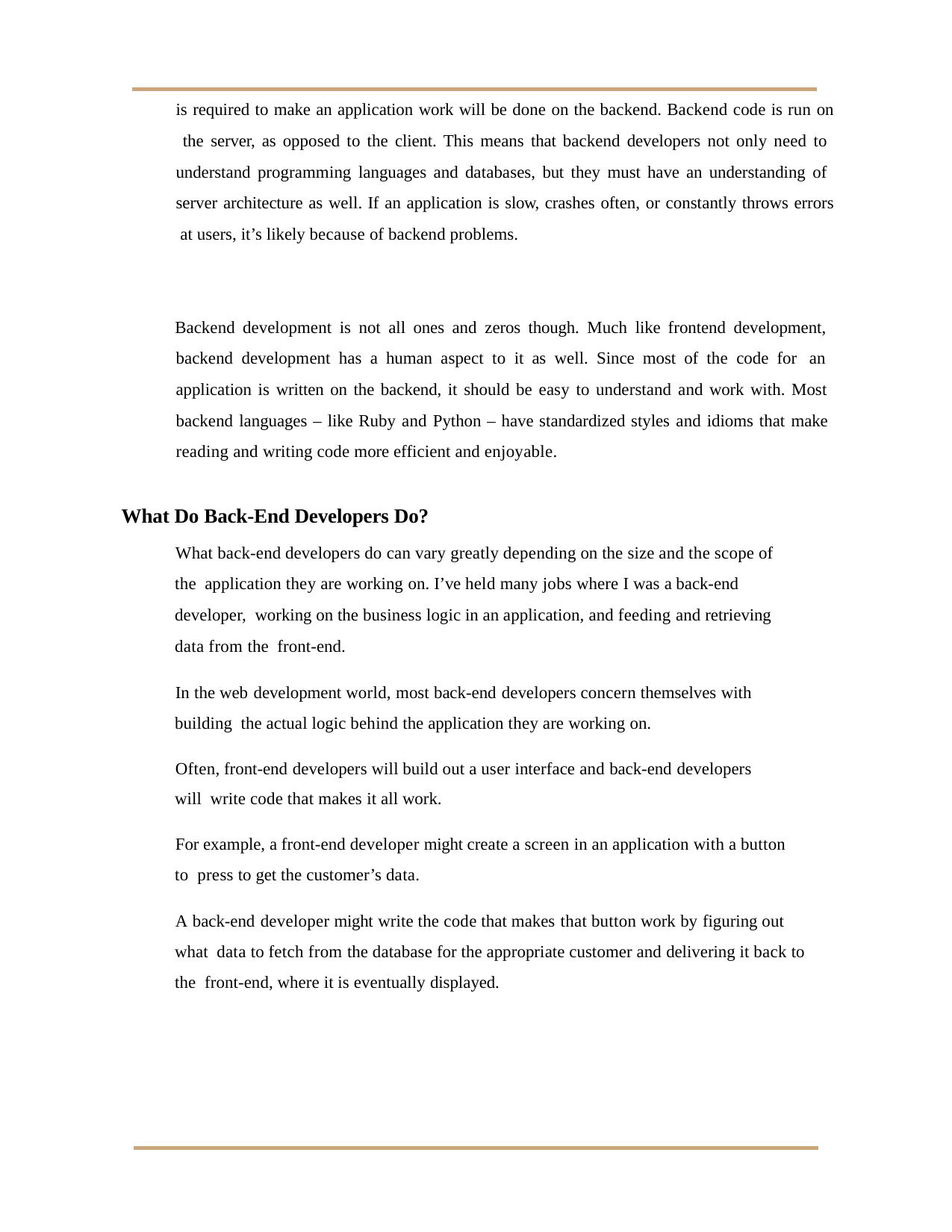

is required to make an application work will be done on the backend. Backend code is run on  the server, as opposed to the client. This means that backend developers not only need to  understand programming languages and databases, but they must have an understanding of  server architecture as well. If an application is slow, crashes often, or constantly throws errors  at users, it’s likely because of backend problems.
Backend development is not all ones and zeros though. Much like frontend development,  backend development has a human aspect to it as well. Since most of the code for an  application is written on the backend, it should be easy to understand and work with. Most  backend languages – like Ruby and Python – have standardized styles and idioms that make  reading and writing code more efficient and enjoyable.

What Do Back-End Developers Do?
What back-end developers do can vary greatly depending on the size and the scope of the  application they are working on. I’ve held many jobs where I was a back-end developer,  working on the business logic in an application, and feeding and retrieving data from the  front-end.
In the web development world, most back-end developers concern themselves with building  the actual logic behind the application they are working on.
Often, front-end developers will build out a user interface and back-end developers will  write code that makes it all work.
For example, a front-end developer might create a screen in an application with a button to  press to get the customer’s data.
A back-end developer might write the code that makes that button work by figuring out what  data to fetch from the database for the appropriate customer and delivering it back to the  front-end, where it is eventually displayed.